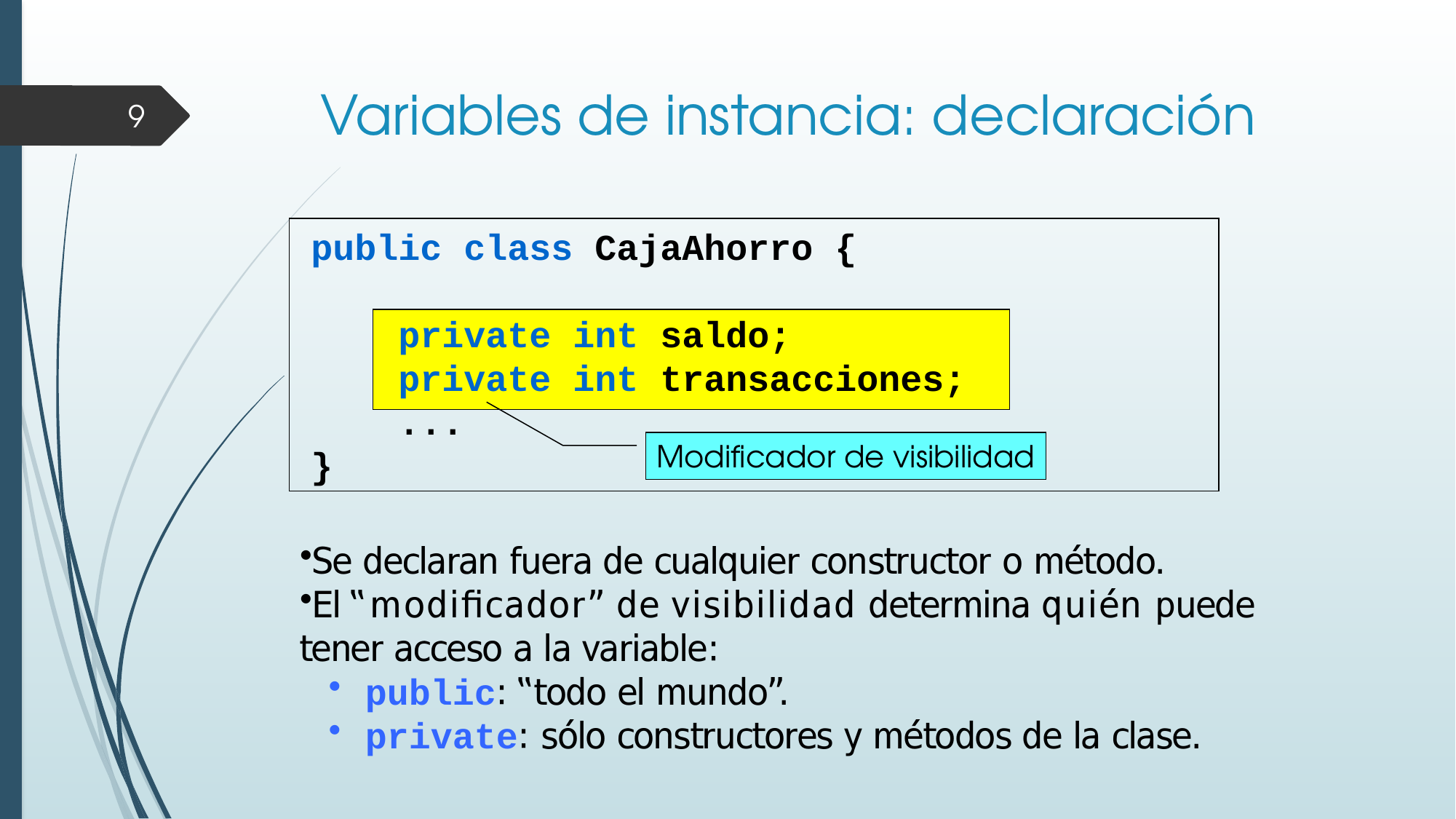

# Variables de instancia: declaración
9
public class CajaAhorro {

    private int saldo;
    private int transacciones;
    ...
}

Modificador de visibilidad
Se declaran fuera de cualquier constructor o método.
El “modificador” de visibilidad determina quién puede tener acceso a la variable:
 public: “todo el mundo”.
 private: sólo constructores y métodos de la clase.